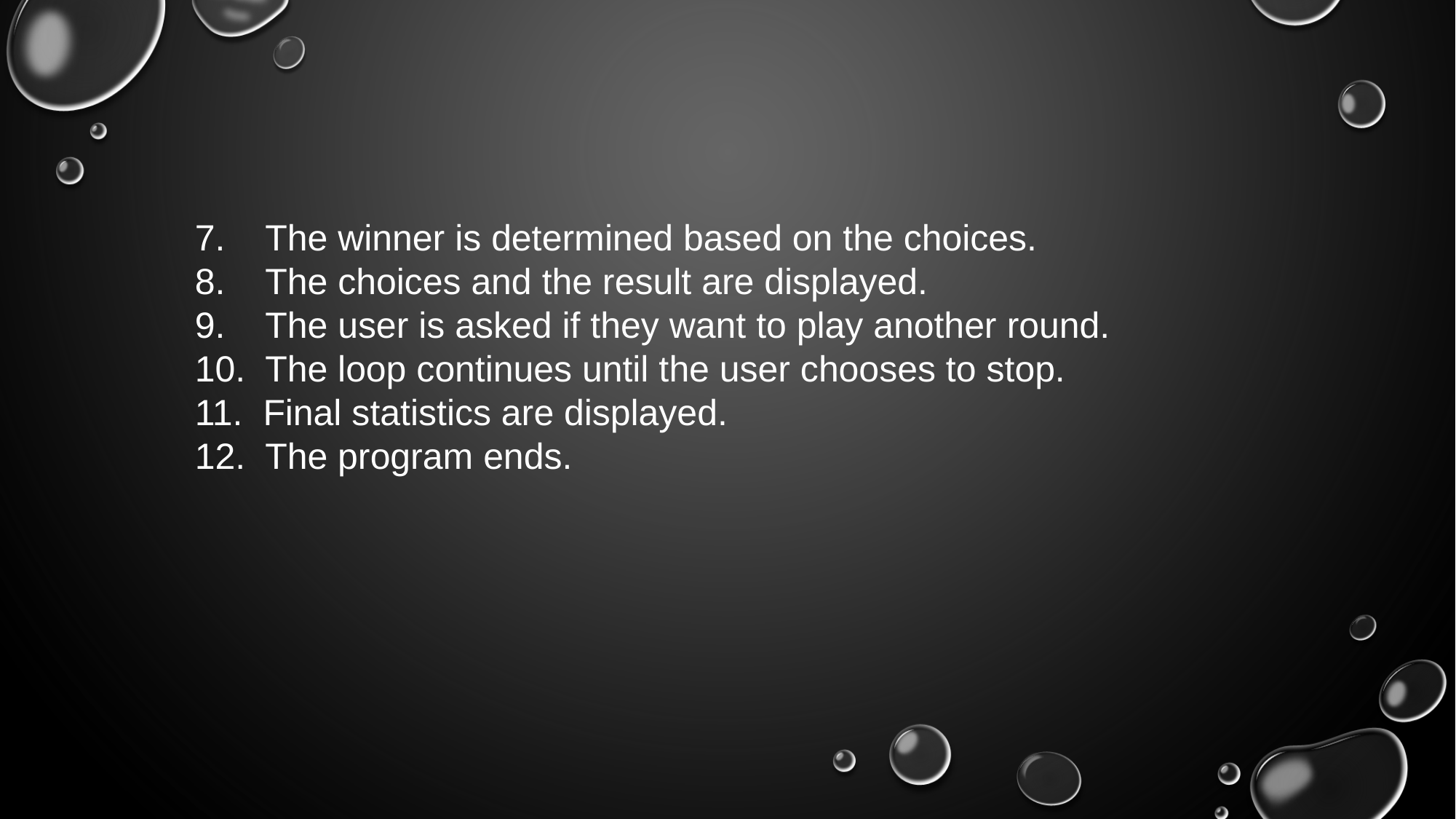

7.    The winner is determined based on the choices.
8.    The choices and the result are displayed.
9.    The user is asked if they want to play another round.
10.  The loop continues until the user chooses to stop.
11.  Final statistics are displayed.
12.  The program ends.